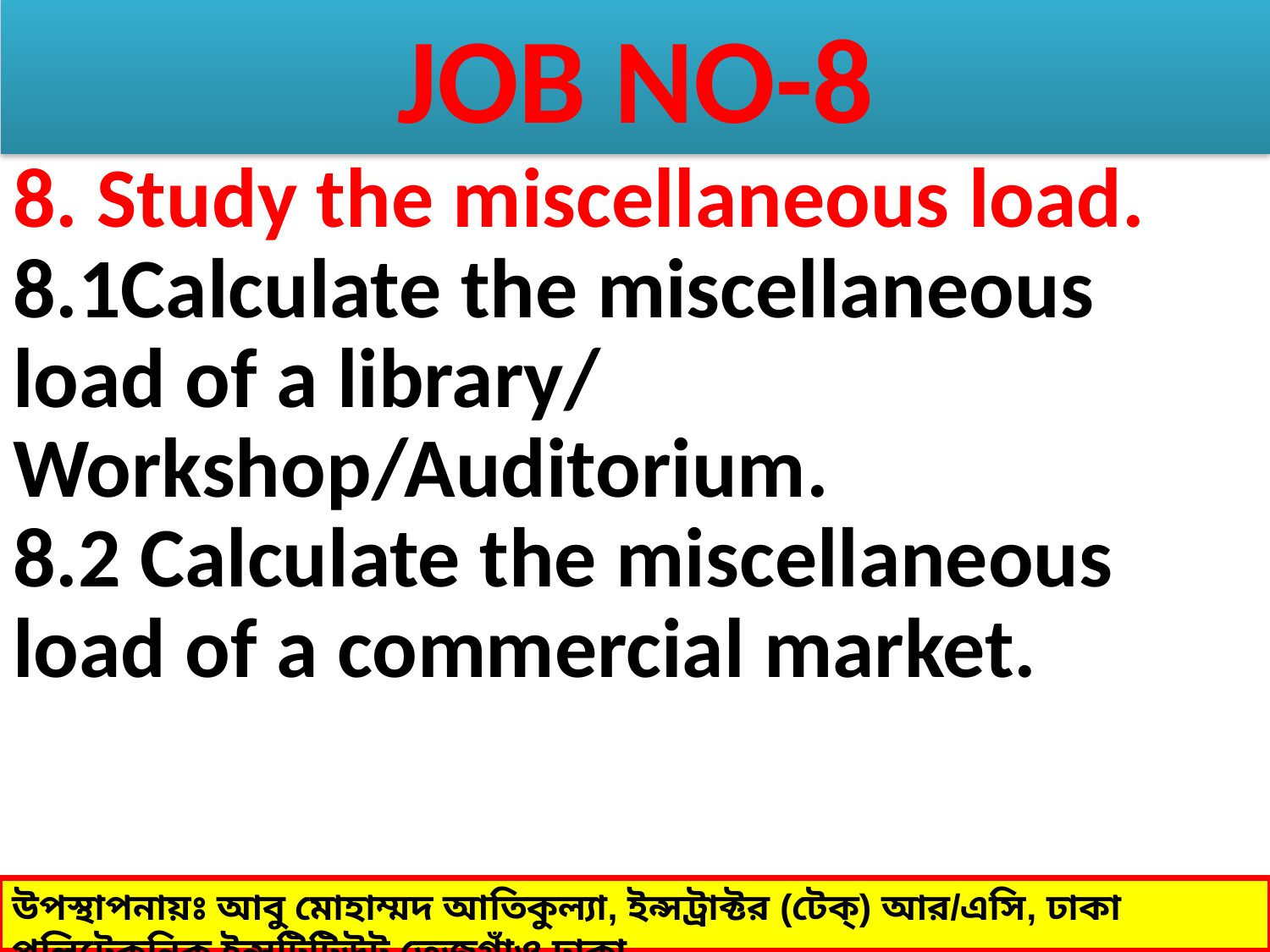

# JOB NO-8
8. Study the miscellaneous load.
8.1Calculate the miscellaneous load of a library/ Workshop/Auditorium.
8.2 Calculate the miscellaneous load of a commercial market.
উপস্থাপনায়ঃ আবু মোহাম্মদ আতিকুল্যা, ইন্সট্রাক্টর (টেক্) আর/এসি, ঢাকা পলিটেকনিক ইন্সটিটিউট,তেজগাঁও,ঢাকা